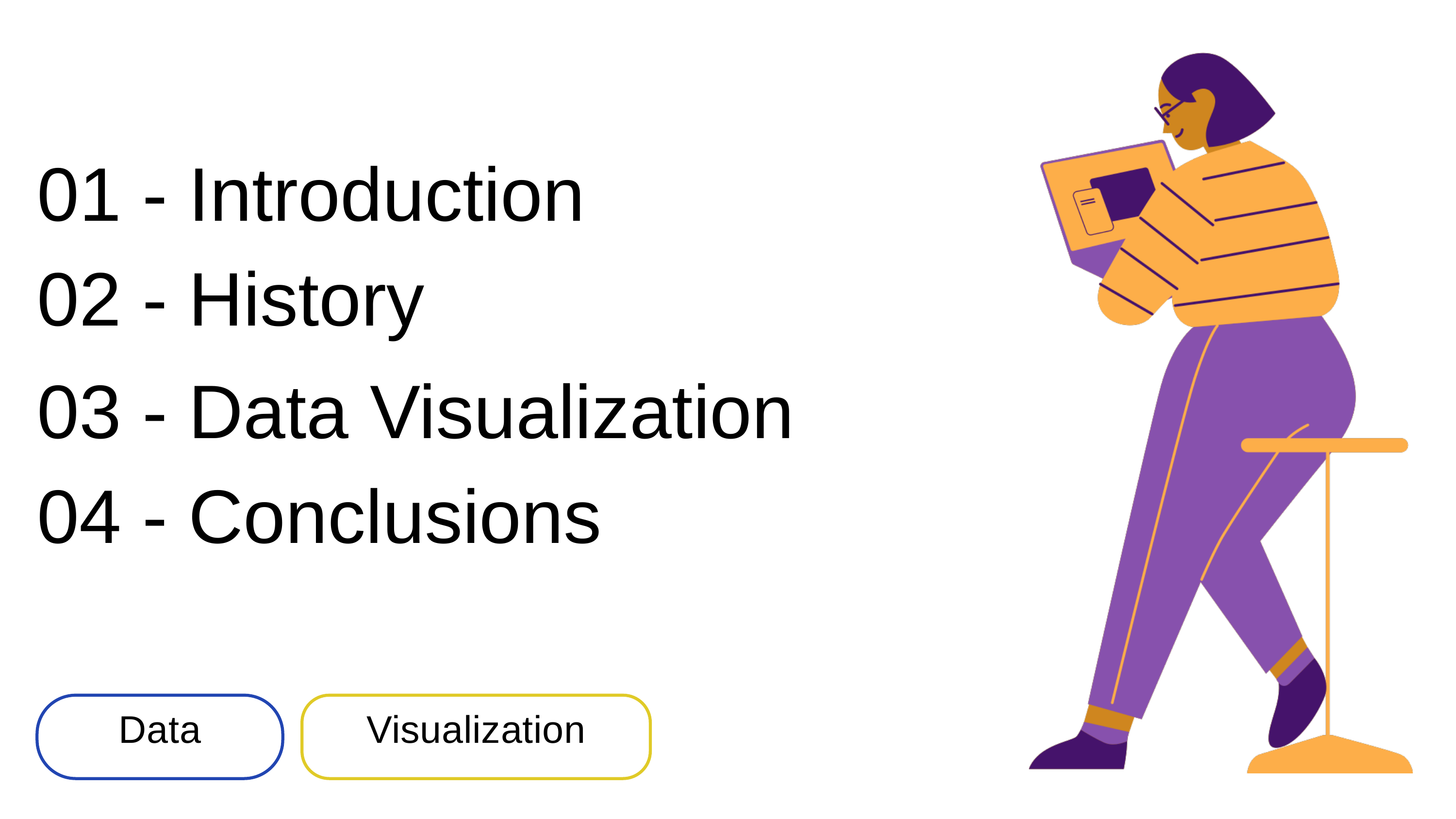

01 - Introduction
02 - History
03 - Data Visualization
04 - Conclusions

Data

Visualization